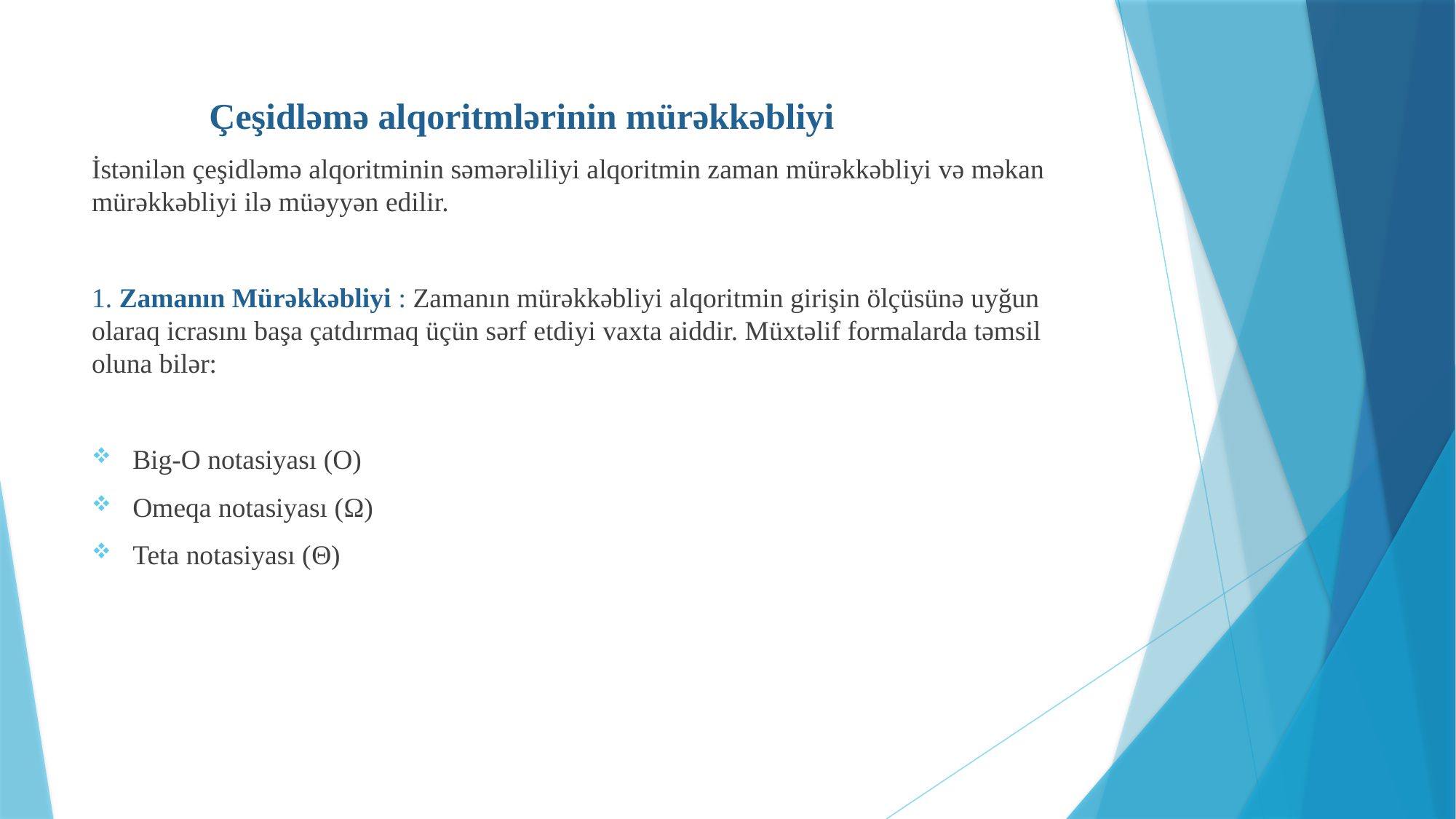

Çeşidləmə alqoritmlərinin mürəkkəbliyi
İstənilən çeşidləmə alqoritminin səmərəliliyi alqoritmin zaman mürəkkəbliyi və məkan mürəkkəbliyi ilə müəyyən edilir.

1. Zamanın Mürəkkəbliyi : Zamanın mürəkkəbliyi alqoritmin girişin ölçüsünə uyğun olaraq icrasını başa çatdırmaq üçün sərf etdiyi vaxta aiddir. Müxtəlif formalarda təmsil oluna bilər:

Big-O notasiyası (O)
Omeqa notasiyası (Ω)
Teta notasiyası (Θ)